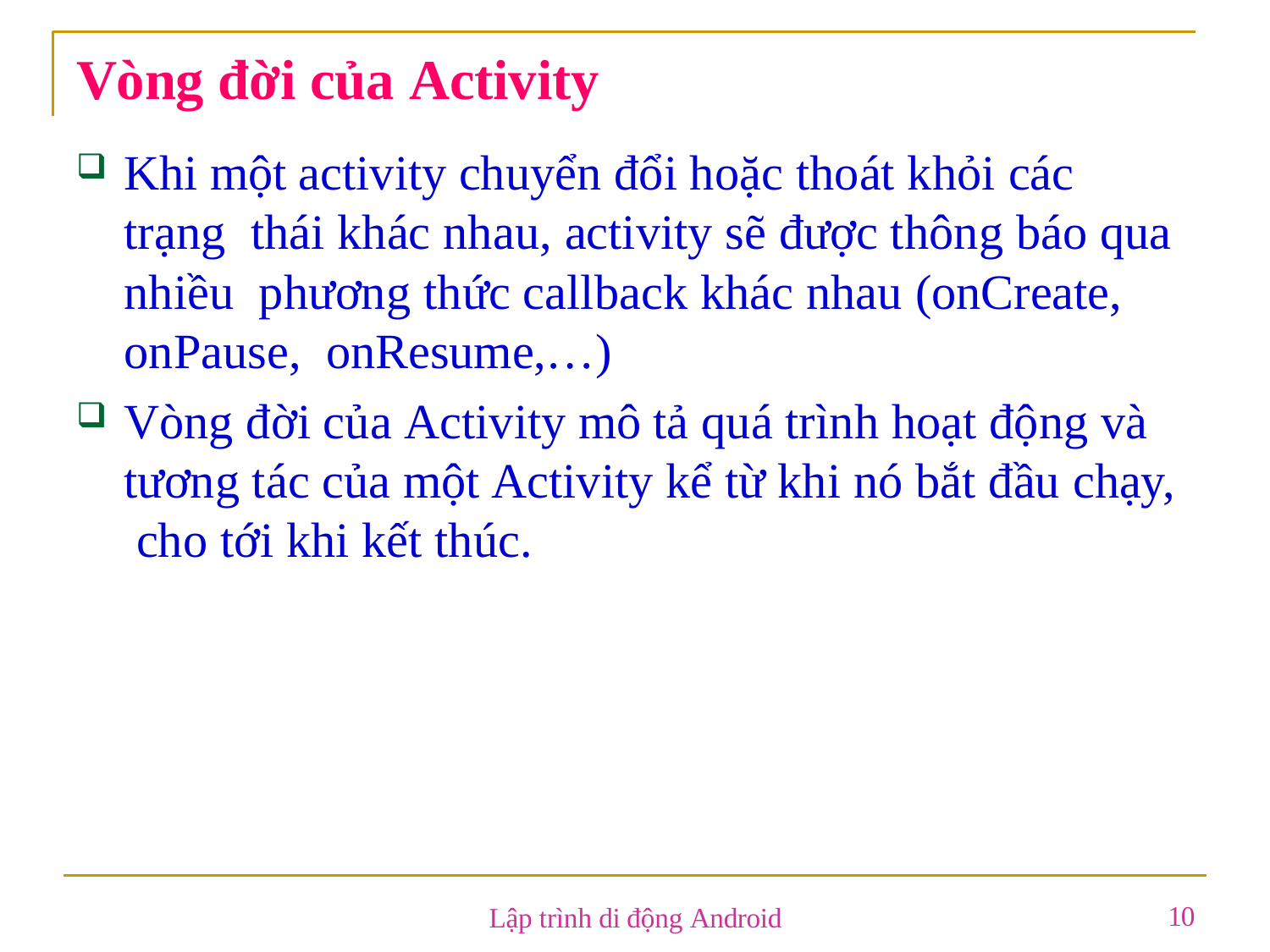

# Vòng đời của Activity
Khi một activity chuyển đổi hoặc thoát khỏi các trạng  thái khác nhau, activity sẽ được thông báo qua nhiều  phương thức callback khác nhau (onCreate, onPause,  onResume,…)
Vòng đời của Activity mô tả quá trình hoạt động và  tương tác của một Activity kể từ khi nó bắt đầu chạy,  cho tới khi kết thúc.
10
Lập trình di động Android